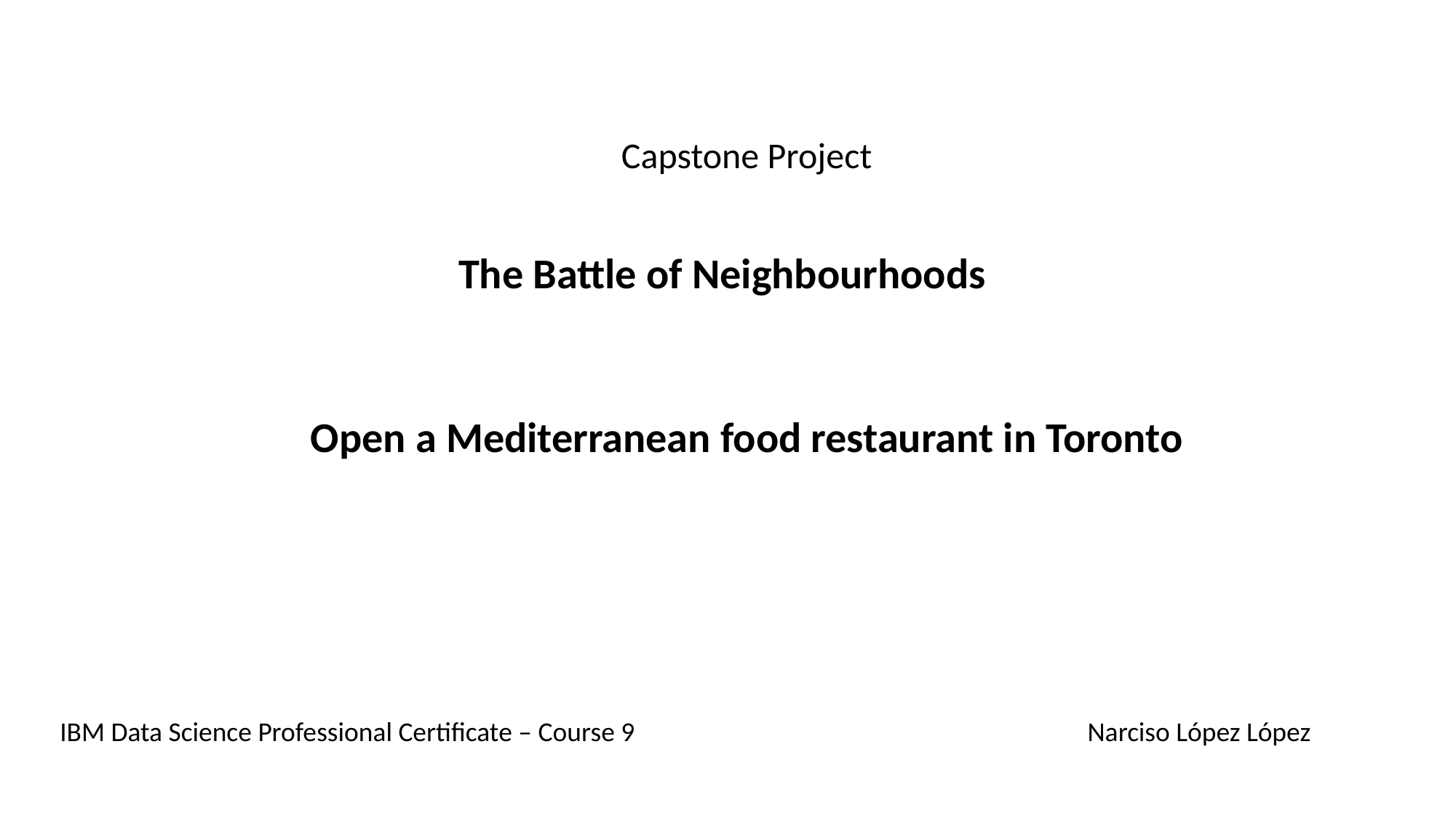

Capstone Project
The Battle of Neighbourhoods

Open a Mediterranean food restaurant in Toronto
IBM Data Science Professional Certificate – Course 9
Narciso López López